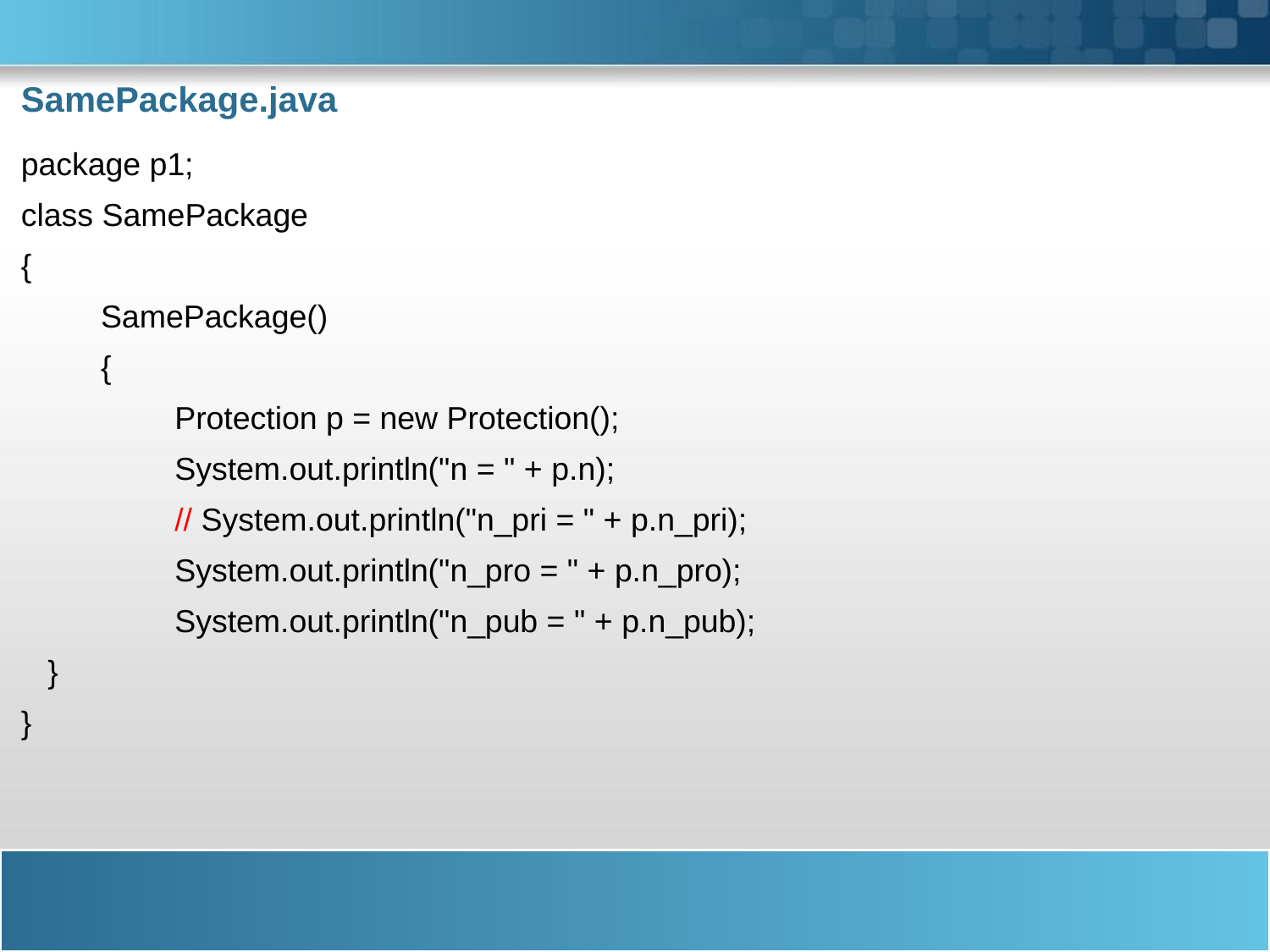

# SamePackage.java
package p1;
class SamePackage
{
	      SamePackage()
	      {
		Protection p = new Protection();
		System.out.println("n = " + p.n);
		// System.out.println("n_pri = " + p.n_pri);
		System.out.println("n_pro = " + p.n_pro);
		System.out.println("n_pub = " + p.n_pub);
	}
}